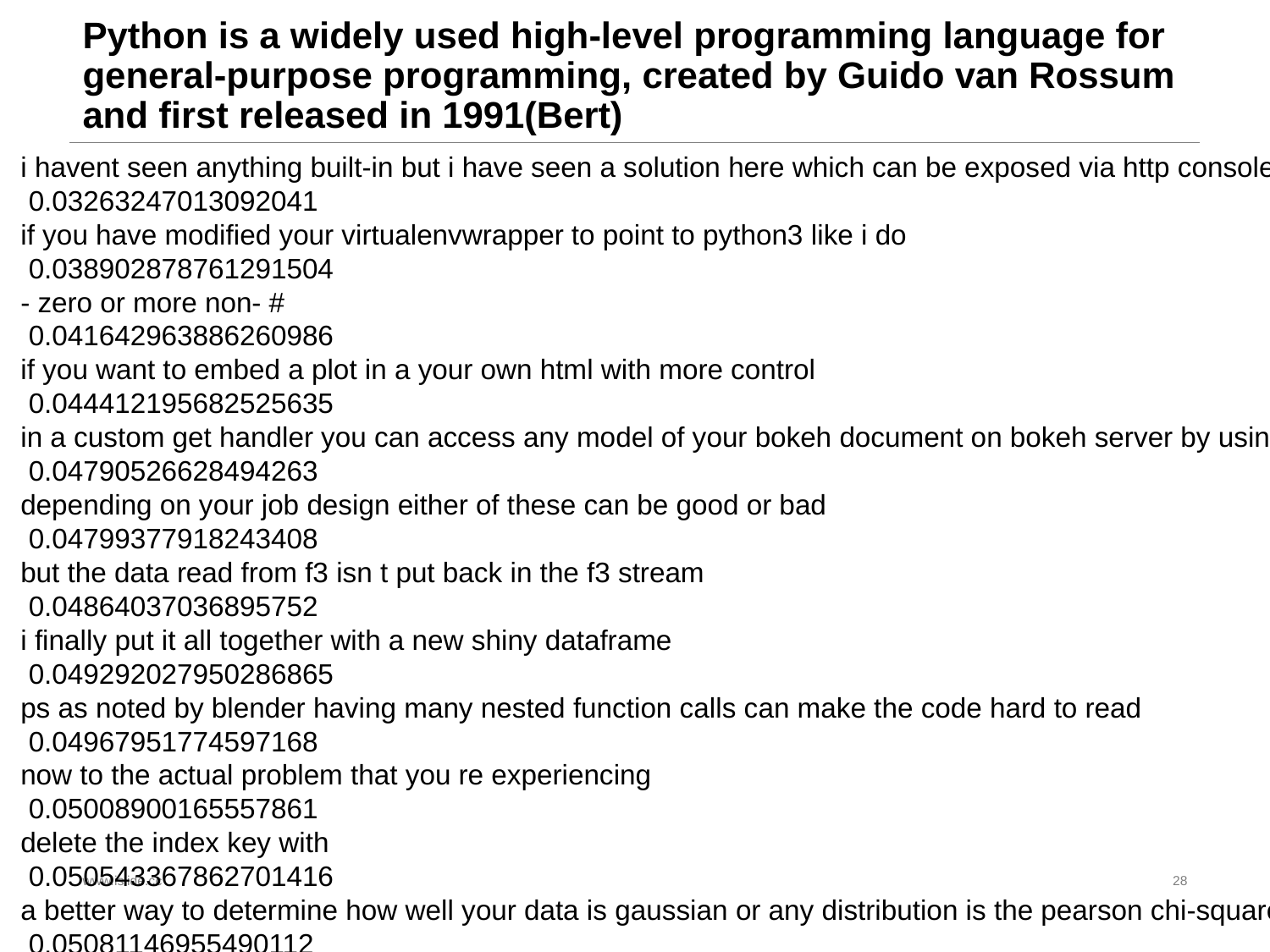

# Python is a widely used high-level programming language for general-purpose programming, created by Guido van Rossum and first released in 1991(Bert)
i havent seen anything built-in but i have seen a solution here which can be exposed via http console
 0.03263247013092041
if you have modified your virtualenvwrapper to point to python3 like i do
 0.038902878761291504
- zero or more non- #
 0.041642963886260986
if you want to embed a plot in a your own html with more control
 0.044412195682525635
in a custom get handler you can access any model of your bokeh document on bokeh server by using get_model_by_name
 0.04790526628494263
depending on your job design either of these can be good or bad
 0.04799377918243408
but the data read from f3 isn t put back in the f3 stream
 0.04864037036895752
i finally put it all together with a new shiny dataframe
 0.049292027950286865
ps as noted by blender having many nested function calls can make the code hard to read
 0.04967951774597168
now to the actual problem that you re experiencing
 0.05008900165557861
delete the index key with
 0.050543367862701416
a better way to determine how well your data is gaussian or any distribution is the pearson chi-squared test
 0.05081146955490112

www.islide.cc
28